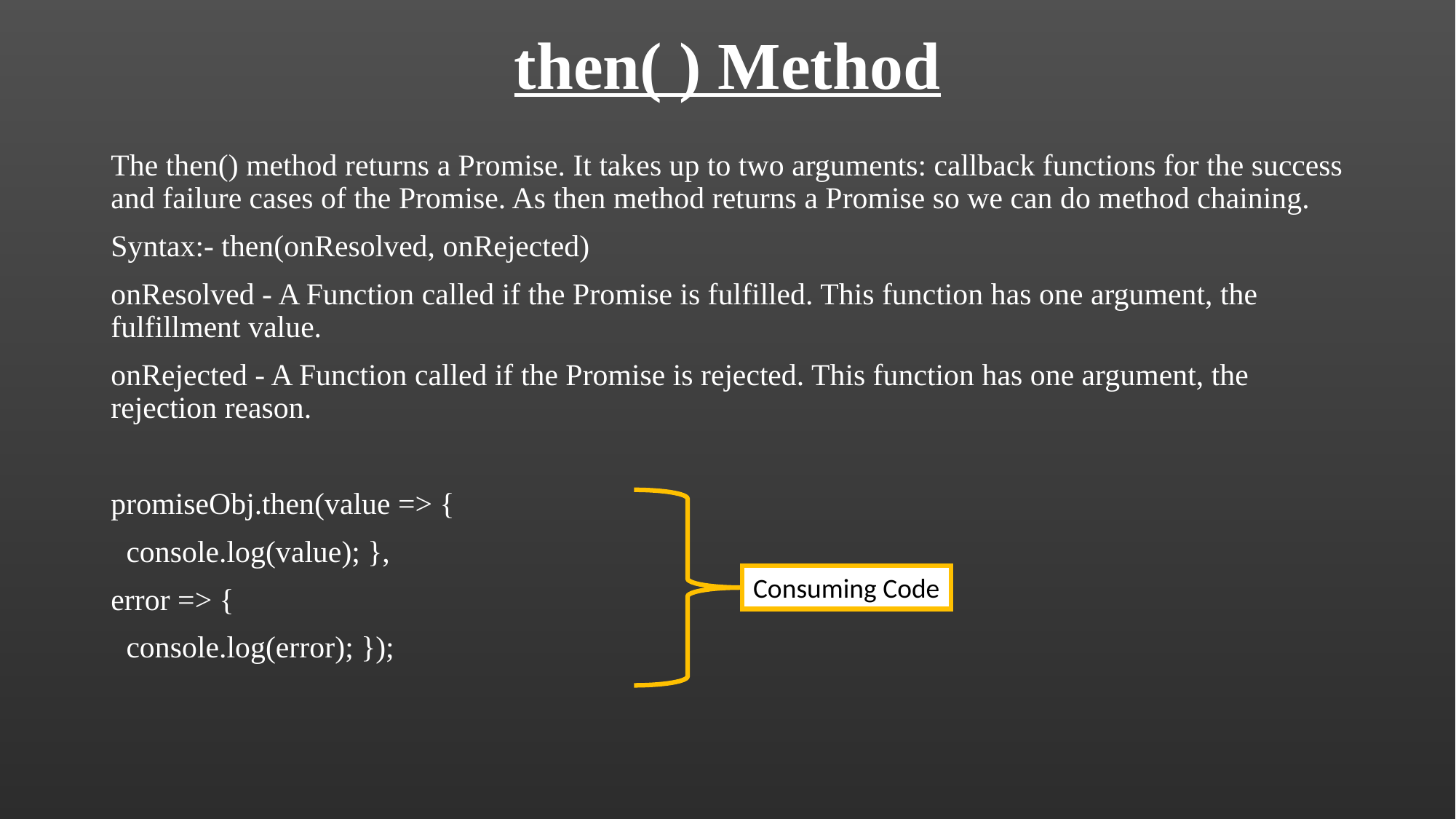

# then( ) Method
The then() method returns a Promise. It takes up to two arguments: callback functions for the success and failure cases of the Promise. As then method returns a Promise so we can do method chaining.
Syntax:- then(onResolved, onRejected)
onResolved - A Function called if the Promise is fulfilled. This function has one argument, the fulfillment value.
onRejected - A Function called if the Promise is rejected. This function has one argument, the rejection reason.

promiseObj.then(value => {
  console.log(value); },
error => {
  console.log(error); });

Consuming Code